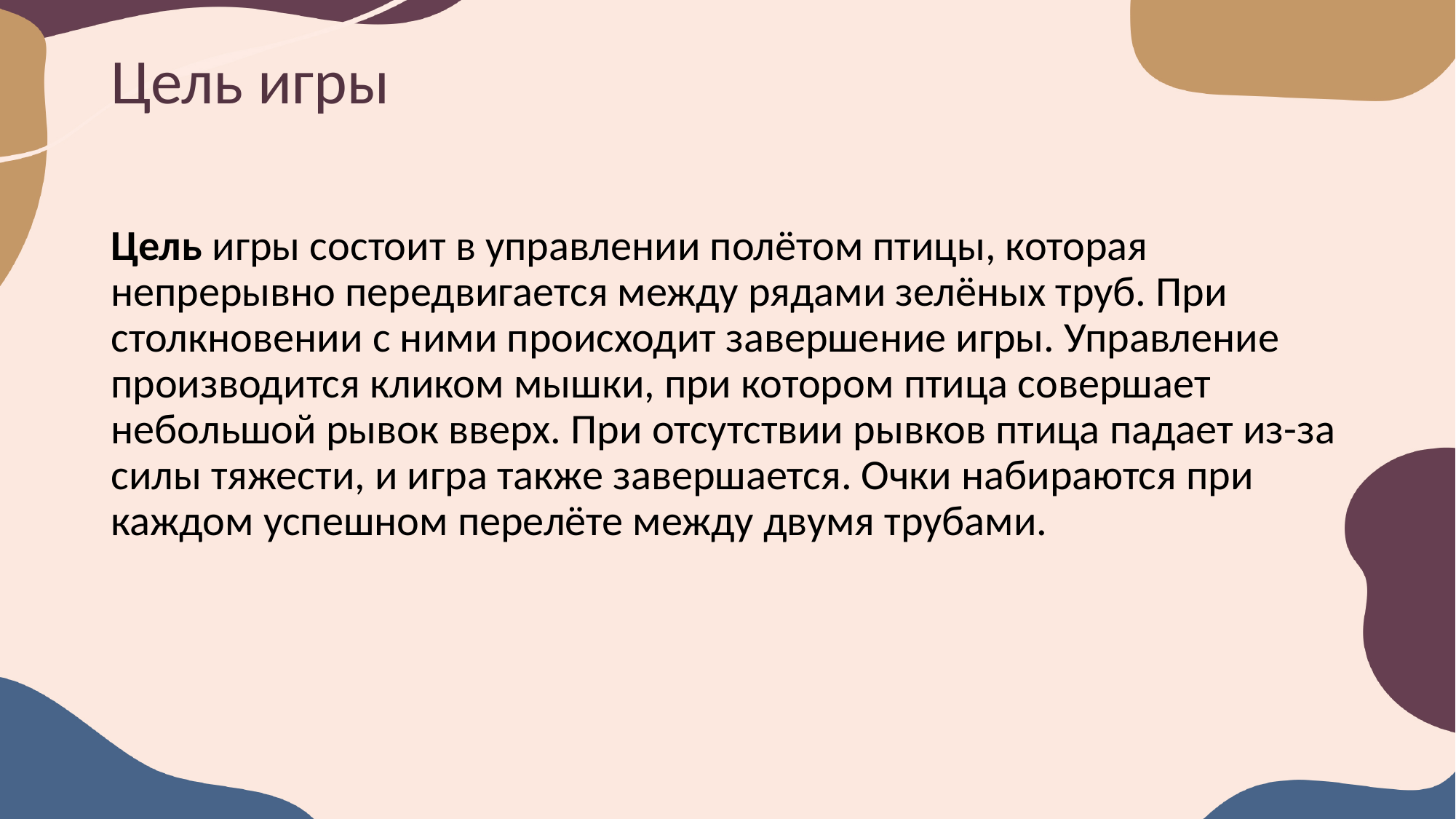

# Цель игры
Цель игры состоит в управлении полётом птицы, которая непрерывно передвигается между рядами зелёных труб. При столкновении с ними происходит завершение игры. Управление производится кликом мышки, при котором птица совершает небольшой рывок вверх. При отсутствии рывков птица падает из-за силы тяжести, и игра также завершается. Очки набираются при каждом успешном перелёте между двумя трубами.